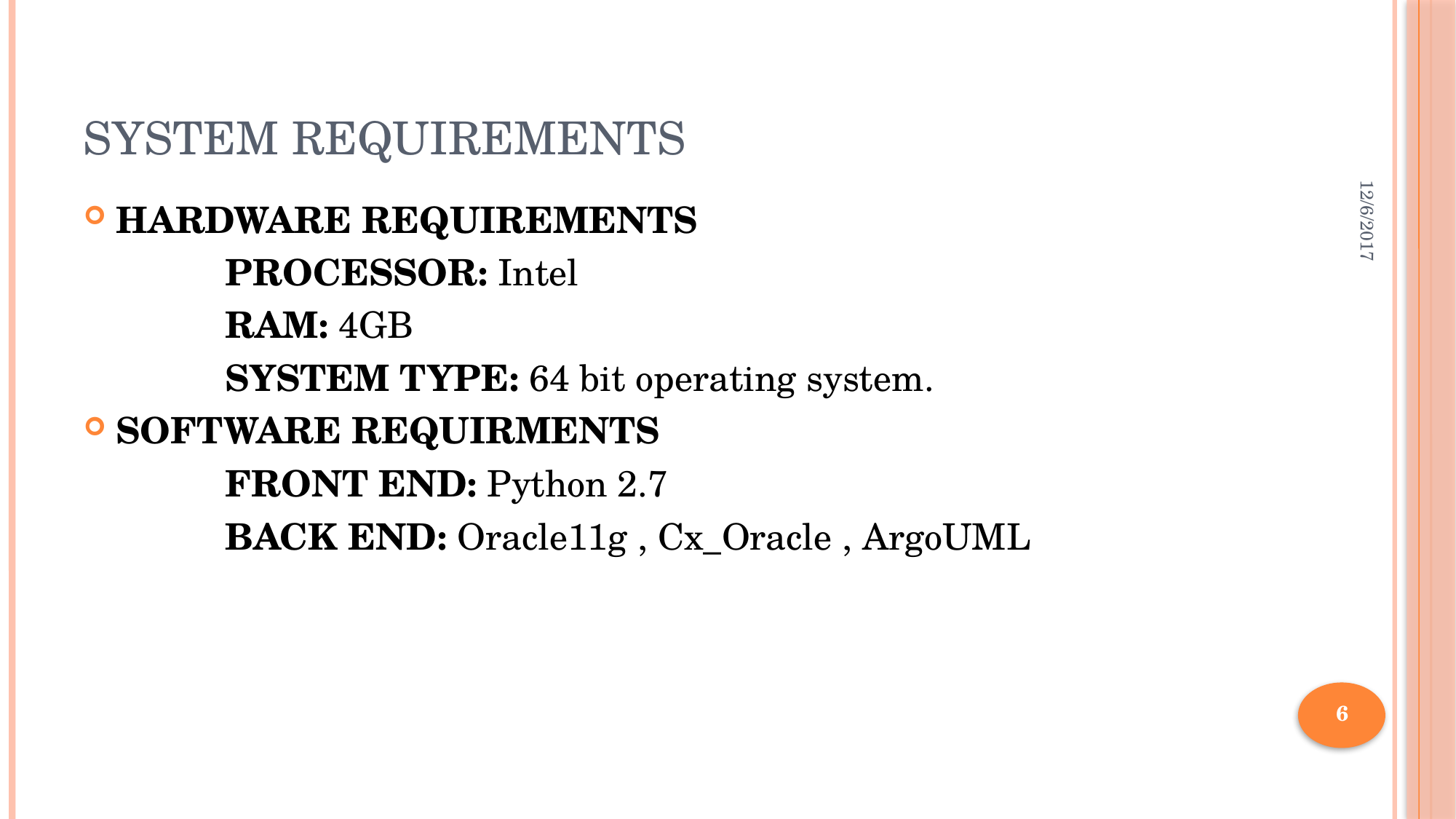

# System Requirements
12/6/2017
HARDWARE REQUIREMENTS
		PROCESSOR: Intel
		RAM: 4GB
		SYSTEM TYPE: 64 bit operating system.
SOFTWARE REQUIRMENTS
		FRONT END: Python 2.7
		BACK END: Oracle11g , Cx_Oracle , ArgoUML

6